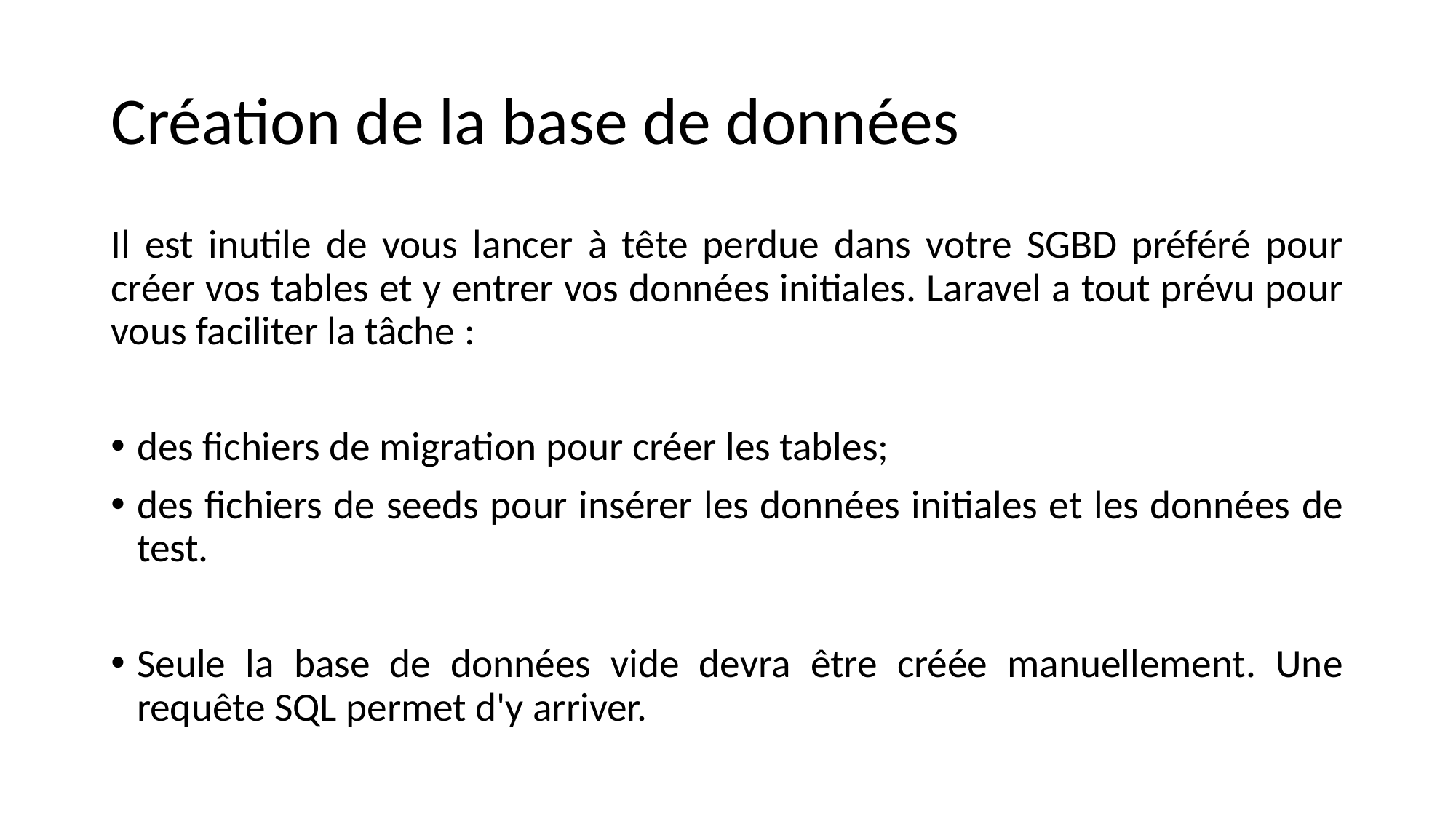

# Création de la base de données
Il est inutile de vous lancer à tête perdue dans votre SGBD préféré pour créer vos tables et y entrer vos données initiales. Laravel a tout prévu pour vous faciliter la tâche :

des fichiers de migration pour créer les tables;
des fichiers de seeds pour insérer les données initiales et les données de test.

Seule la base de données vide devra être créée manuellement. Une requête SQL permet d'y arriver.